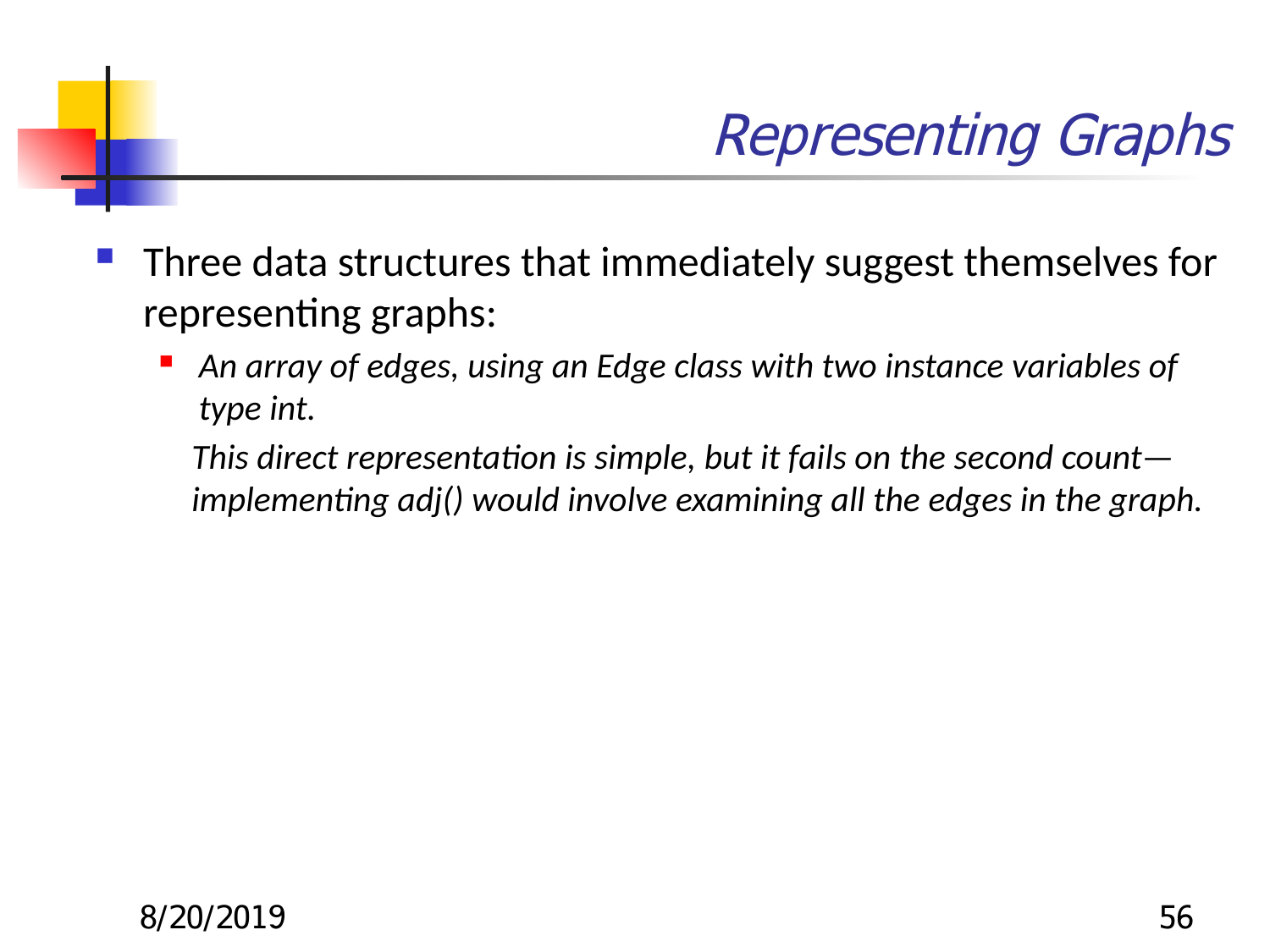

# Representing Graphs
Three data structures that immediately suggest themselves for representing graphs:
An array of edges, using an Edge class with two instance variables of type int.
This direct representation is simple, but it fails on the second count—implementing adj() would involve examining all the edges in the graph.
8/20/2019
56